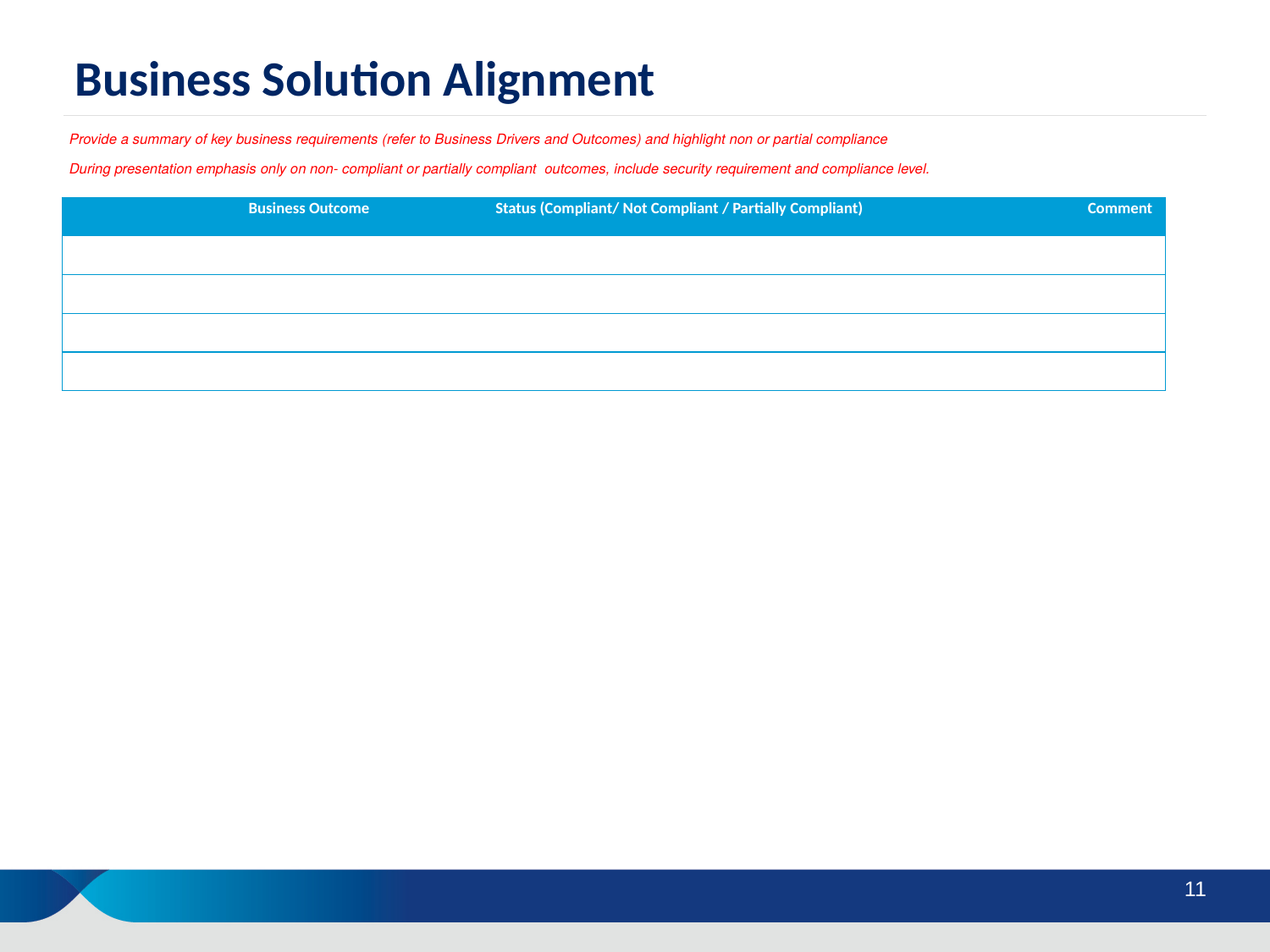

Business Solution Alignment
Provide a summary of key business requirements (refer to Business Drivers and Outcomes) and highlight non or partial compliance

During presentation emphasis only on non- compliant or partially compliant  outcomes, include security requirement and compliance level.

| Business Outcome | Status (Compliant/ Not Compliant / Partially Compliant) | Comment |
| --- | --- | --- |
|  |  |  |
|  |  |  |
|  |  |  |
|  |  |  |
11